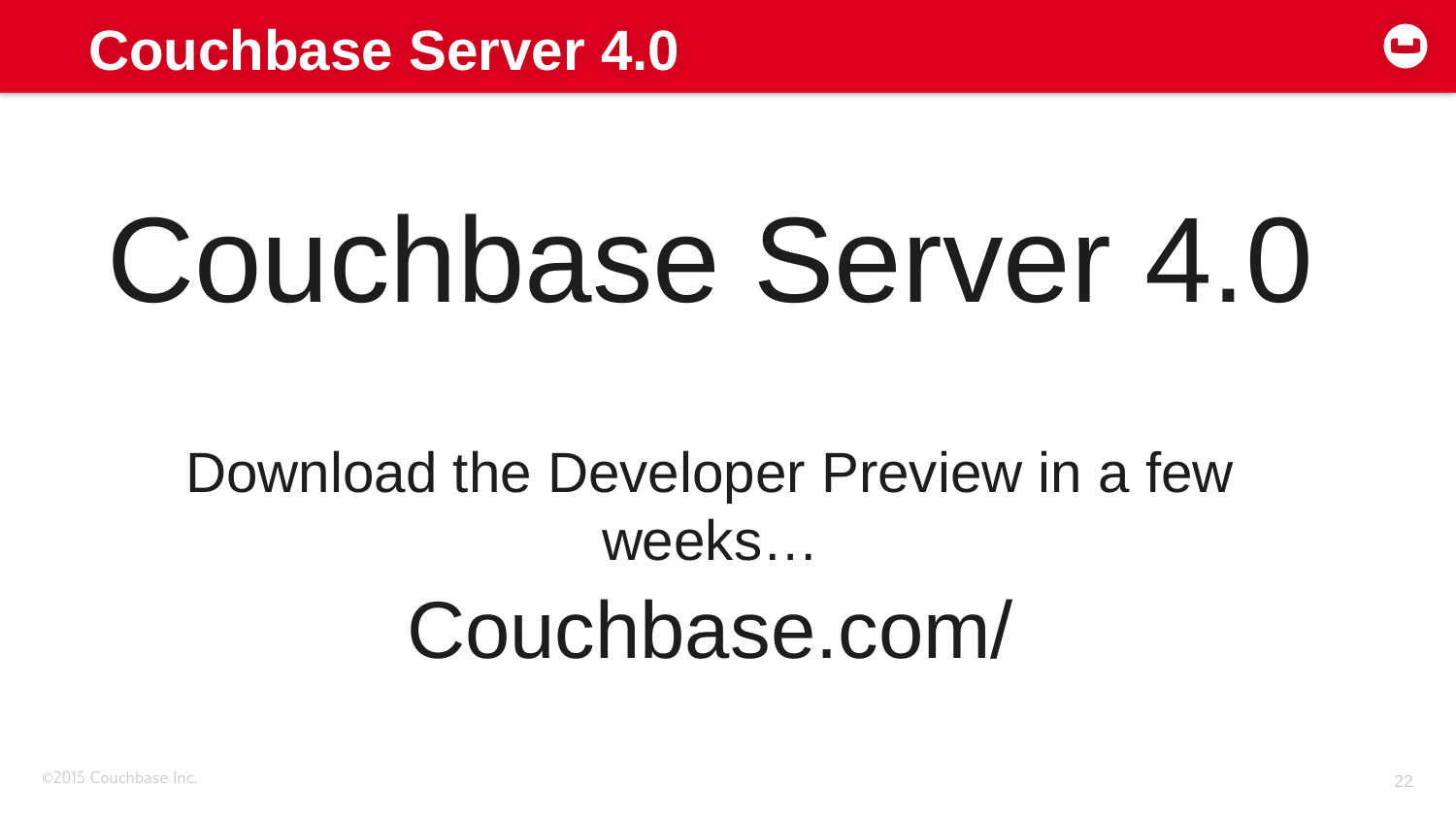

# Couchbase Server 4.0

Couchbase Server 4.0

Download the Developer Preview in a few weeks…
Couchbase.com/